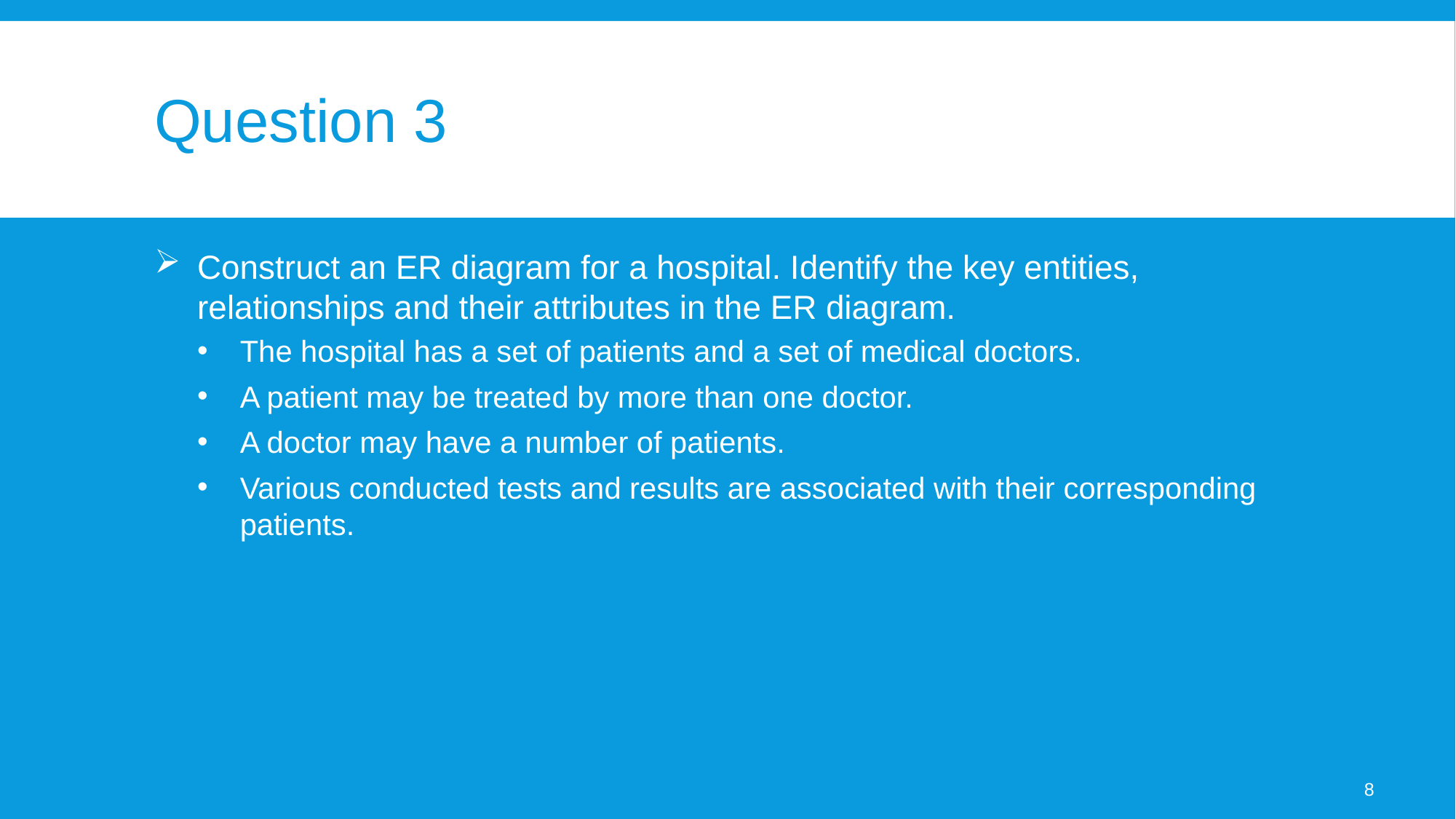

# Question 3
Construct an ER diagram for a hospital. Identify the key entities, relationships and their attributes in the ER diagram.
The hospital has a set of patients and a set of medical doctors.
A patient may be treated by more than one doctor.
A doctor may have a number of patients.
Various conducted tests and results are associated with their corresponding patients.

8